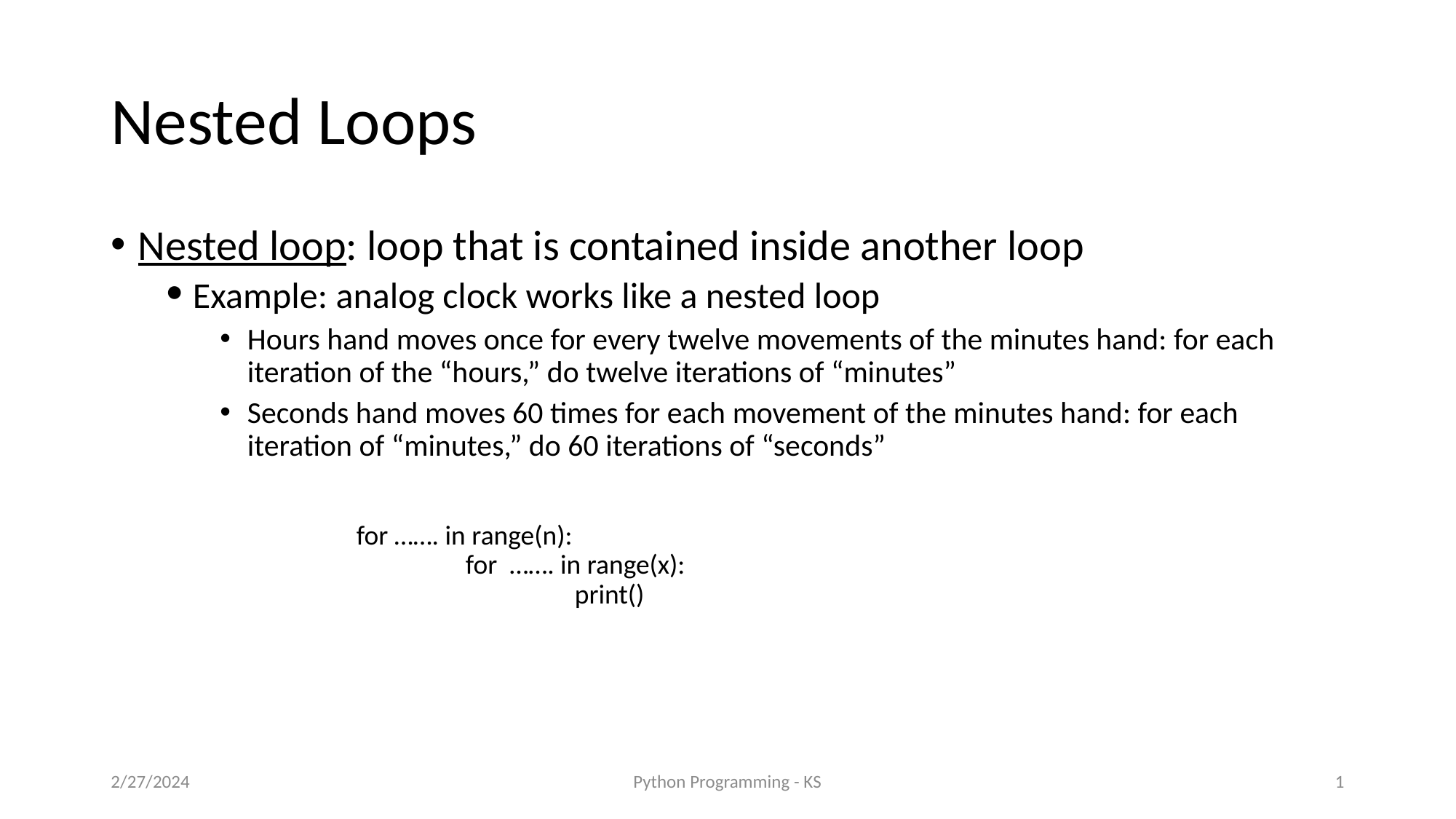

# Nested Loops
Nested loop: loop that is contained inside another loop
Example: analog clock works like a nested loop
Hours hand moves once for every twelve movements of the minutes hand: for each iteration of the “hours,” do twelve iterations of “minutes”
Seconds hand moves 60 times for each movement of the minutes hand: for each iteration of “minutes,” do 60 iterations of “seconds”

			for ……. in range(n):
				for  ……. in range(x):
     				print()

2/27/2024
Python Programming - KS
1